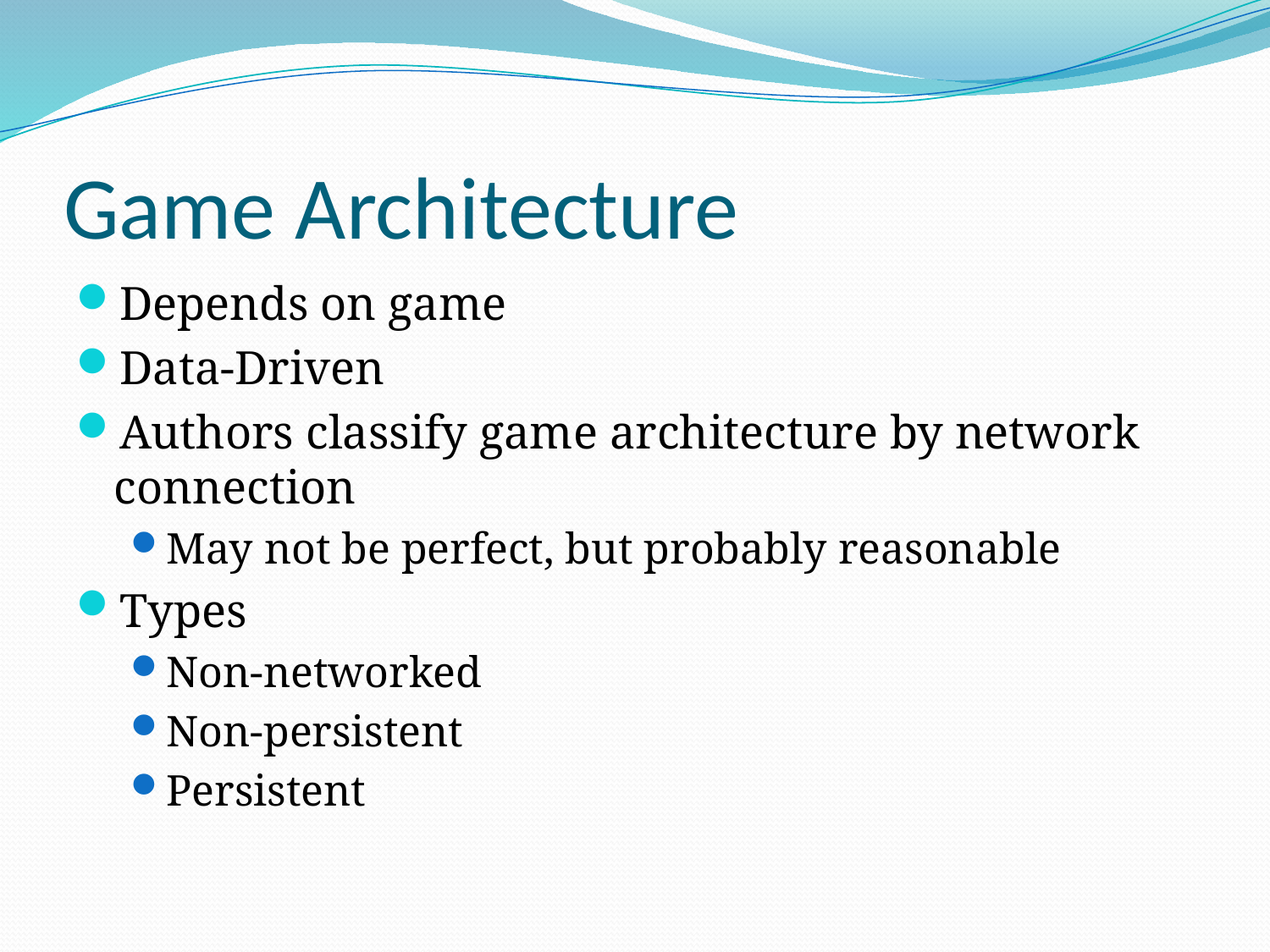

# Game Architecture
Depends on game
Data-Driven
Authors classify game architecture by network connection
May not be perfect, but probably reasonable
Types
Non-networked
Non-persistent
Persistent